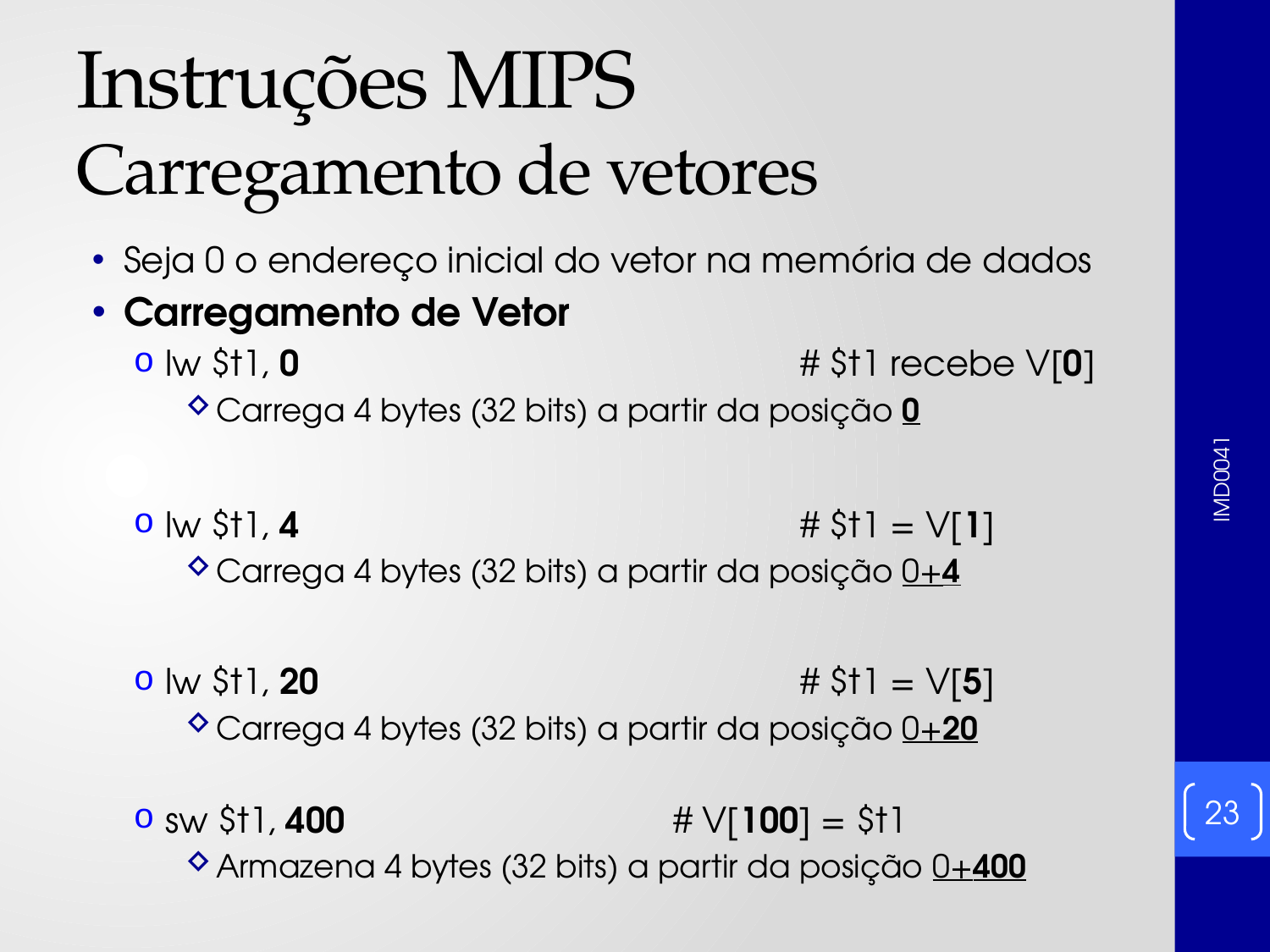

# Instruções MIPS Carregamento de vetores
Seja 0 o endereço inicial do vetor na memória de dados
Carregamento de Vetor
lw $t1, 0				# $t1 recebe V[0]
Carrega 4 bytes (32 bits) a partir da posição 0

lw $t1, 4				# $t1 = V[1]
Carrega 4 bytes (32 bits) a partir da posição 0+4

lw $t1, 20				# $t1 = V[5]
Carrega 4 bytes (32 bits) a partir da posição 0+20

sw $t1, 400			# V[100] = $t1
Armazena 4 bytes (32 bits) a partir da posição 0+400

IMD0041
23